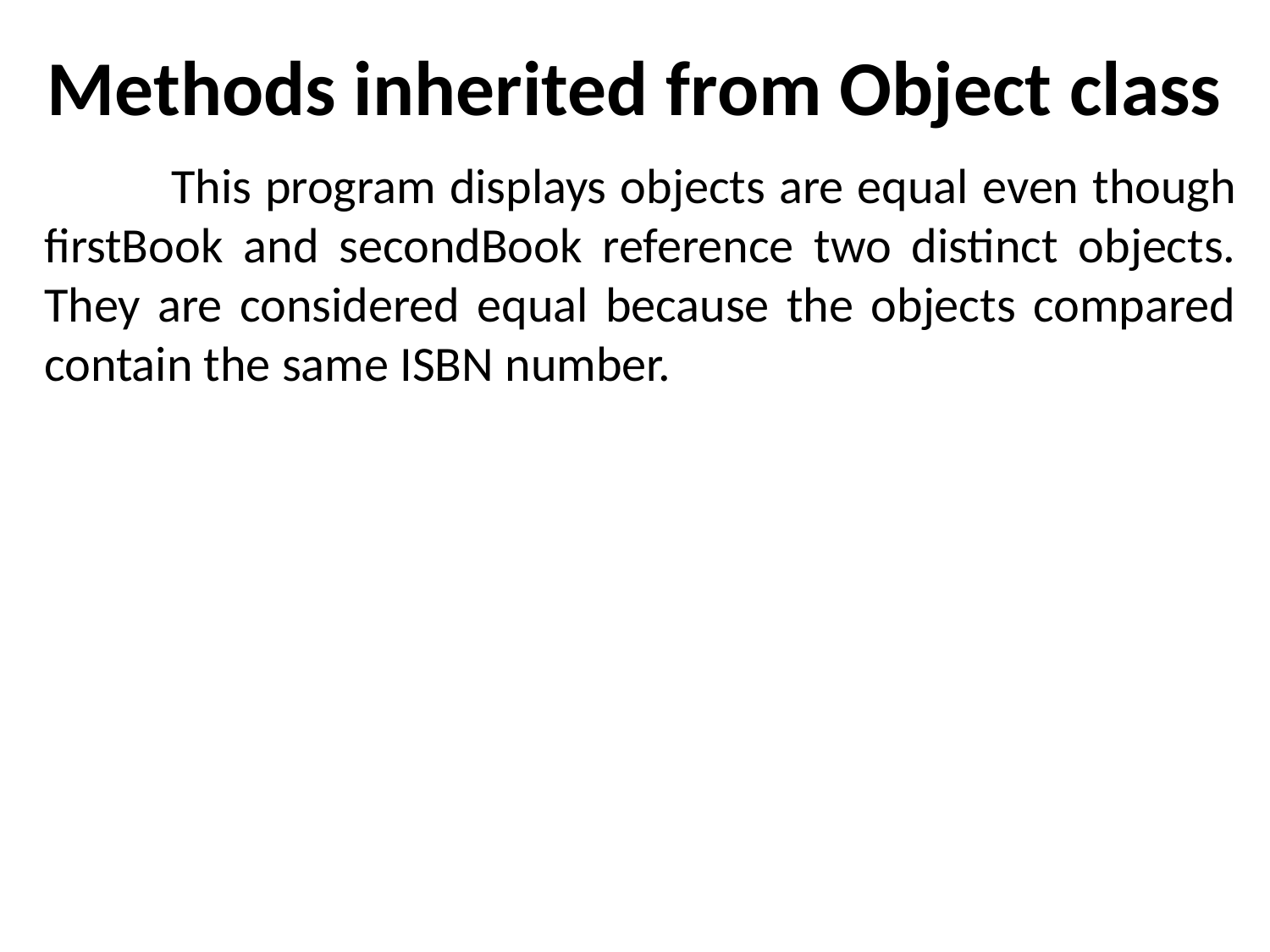

# Methods inherited from Object class
	This program displays objects are equal even though firstBook and secondBook reference two distinct objects. They are considered equal because the objects compared contain the same ISBN number.